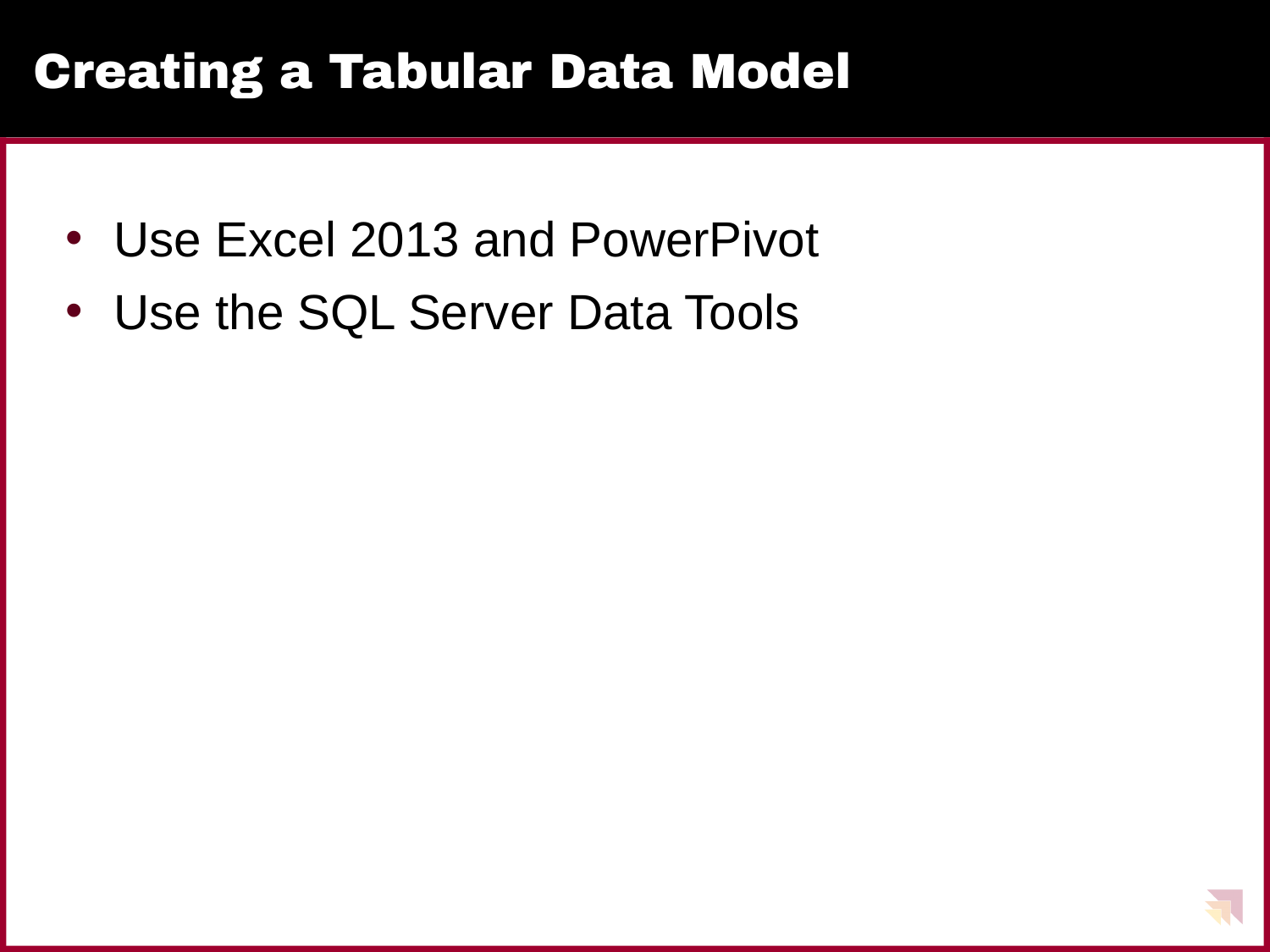

# Creating a Tabular Data Model
Use Excel 2013 and PowerPivot
Use the SQL Server Data Tools